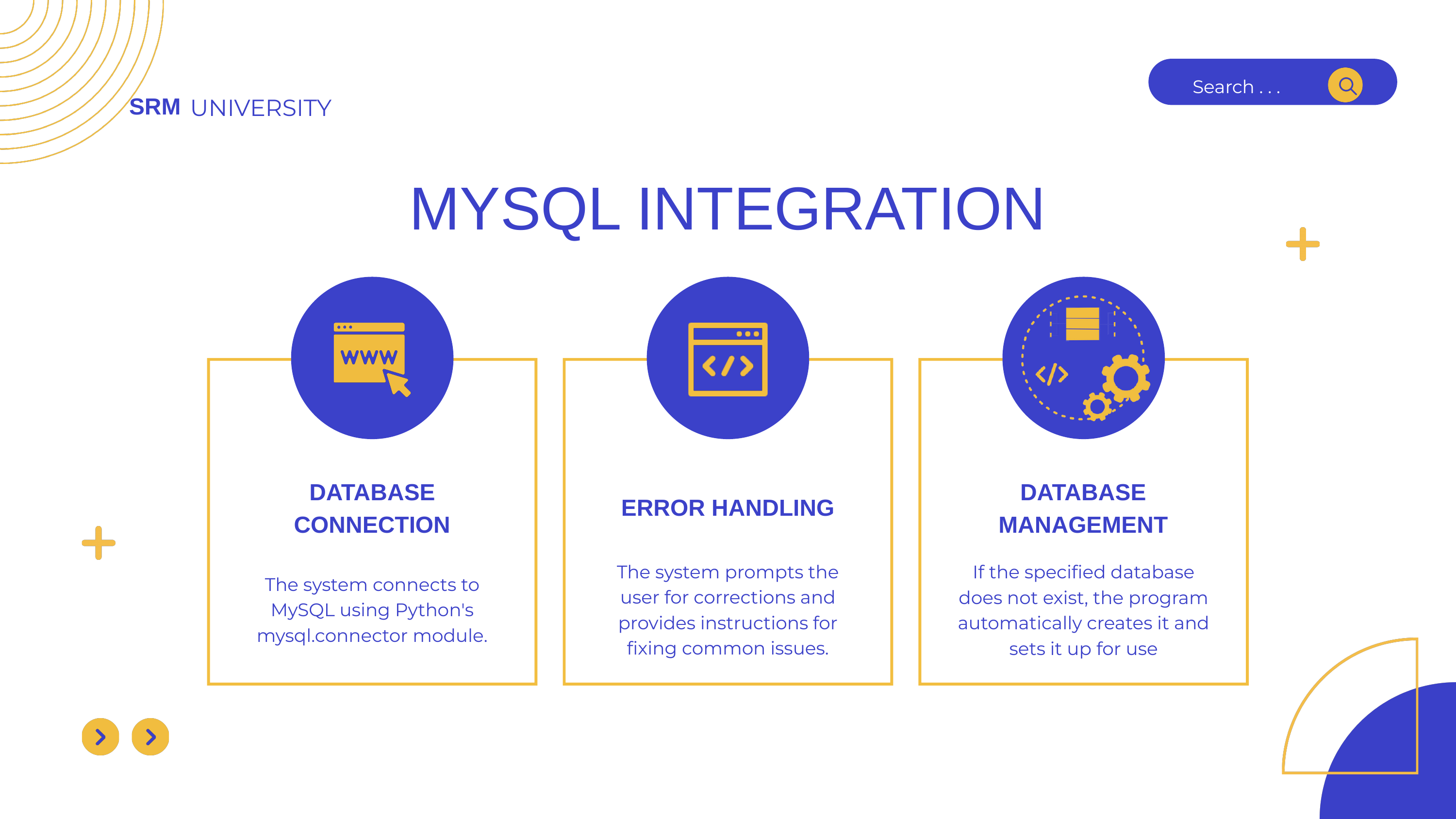

Search . . .

SRM
UNIVERSITY
MYSQL INTEGRATION

DATABASE CONNECTION
DATABASE MANAGEMENT
ERROR HANDLING

The system prompts the user for corrections and provides instructions for fixing common issues.
If the specified database does not exist, the program automatically creates it and sets it up for use
The system connects to MySQL using Python's mysql.connector module.